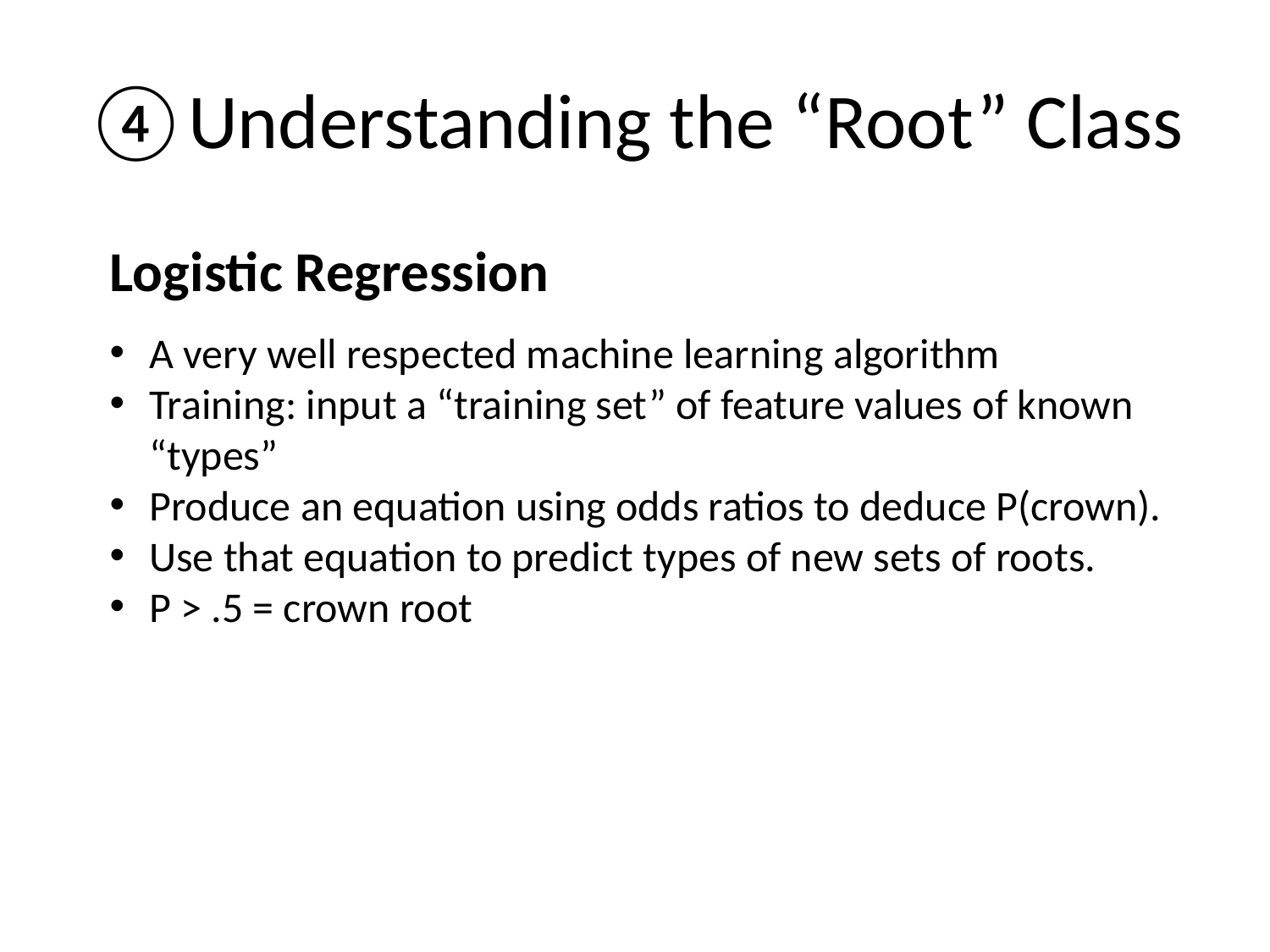

# Understanding the “Root” Class
Logistic Regression

A very well respected machine learning algorithm
Training: input a “training set” of feature values of known “types”
Produce an equation using odds ratios to deduce P(crown).
Use that equation to predict types of new sets of roots.
P > .5 = crown root